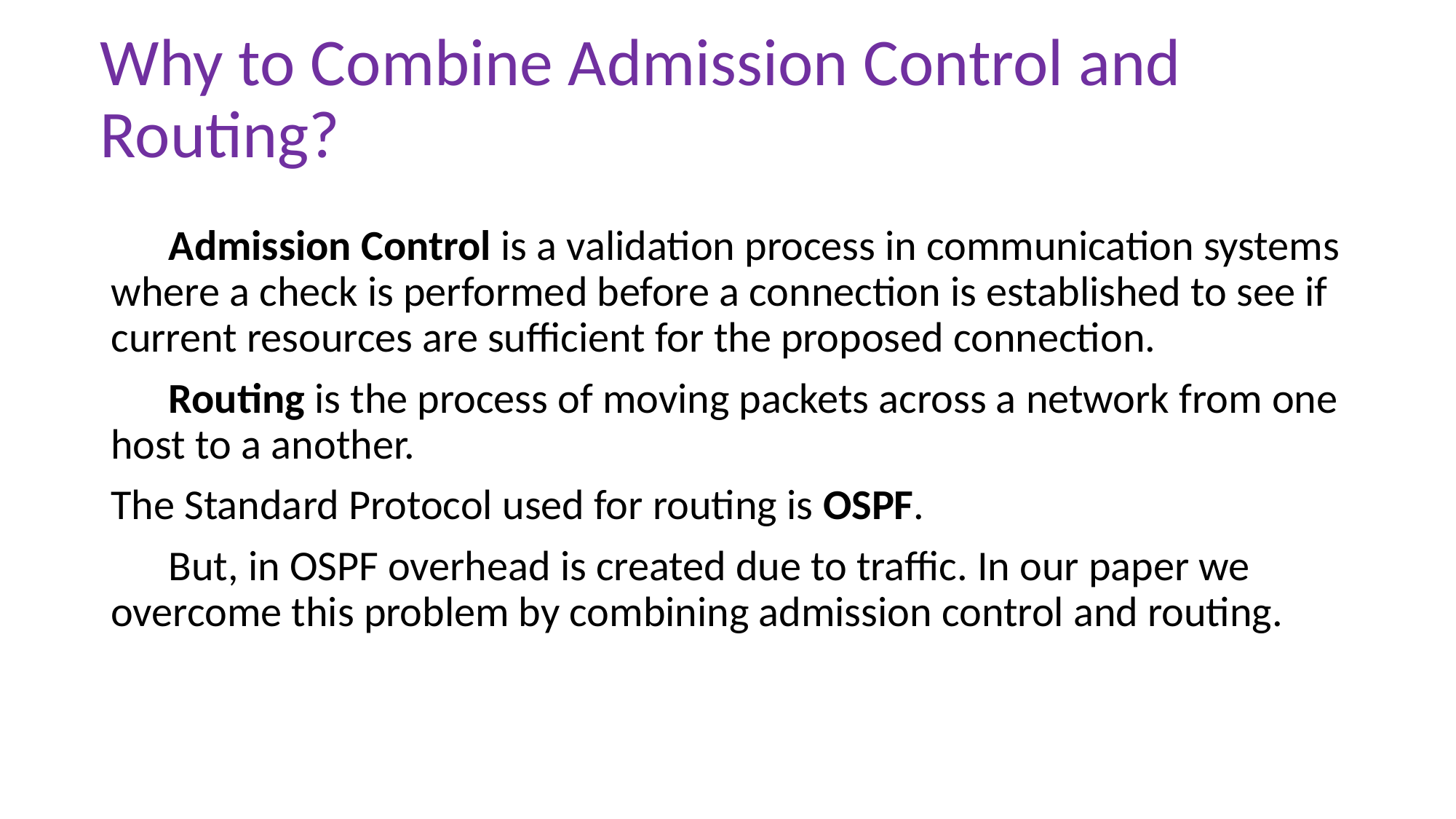

# Why to Combine Admission Control and Routing?
      Admission Control is a validation process in communication systems where a check is performed before a connection is established to see if current resources are sufficient for the proposed connection.
      Routing is the process of moving packets across a network from one host to a another.
The Standard Protocol used for routing is OSPF.
      But, in OSPF overhead is created due to traffic. In our paper we overcome this problem by combining admission control and routing.